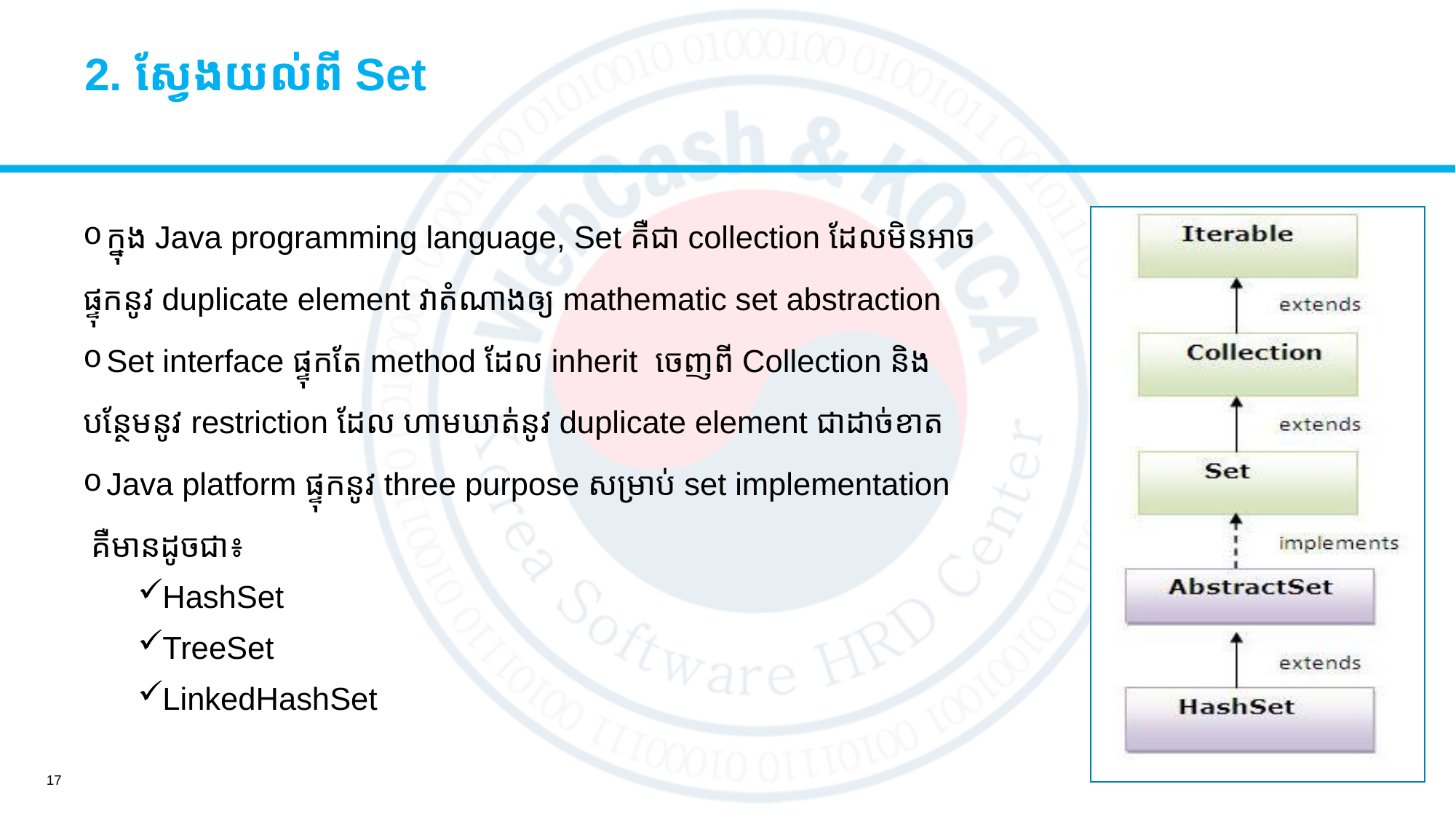

# 2. ស្វែងយល់ពី Set

ក្នុង​ Java programming language, Set គឺជា collection ដែលមិនអាច
ផ្ទុកនូវ duplicate element​ វា​តំណាងឲ្យ mathematic set abstraction
Set interface ផ្ទុកតែ method ដែល​​​ inherit  ចេញពី Collection និង​
បន្ថែមនូវ restriction ដែល ហាមឃាត់នូវ duplicate element ជាដាច់ខាត
Java platform ផ្ទុកនូវ three purpose សម្រាប់ set implementation​
 គឺមានដូចជា៖
HashSet
TreeSet
LinkedHashSet
17